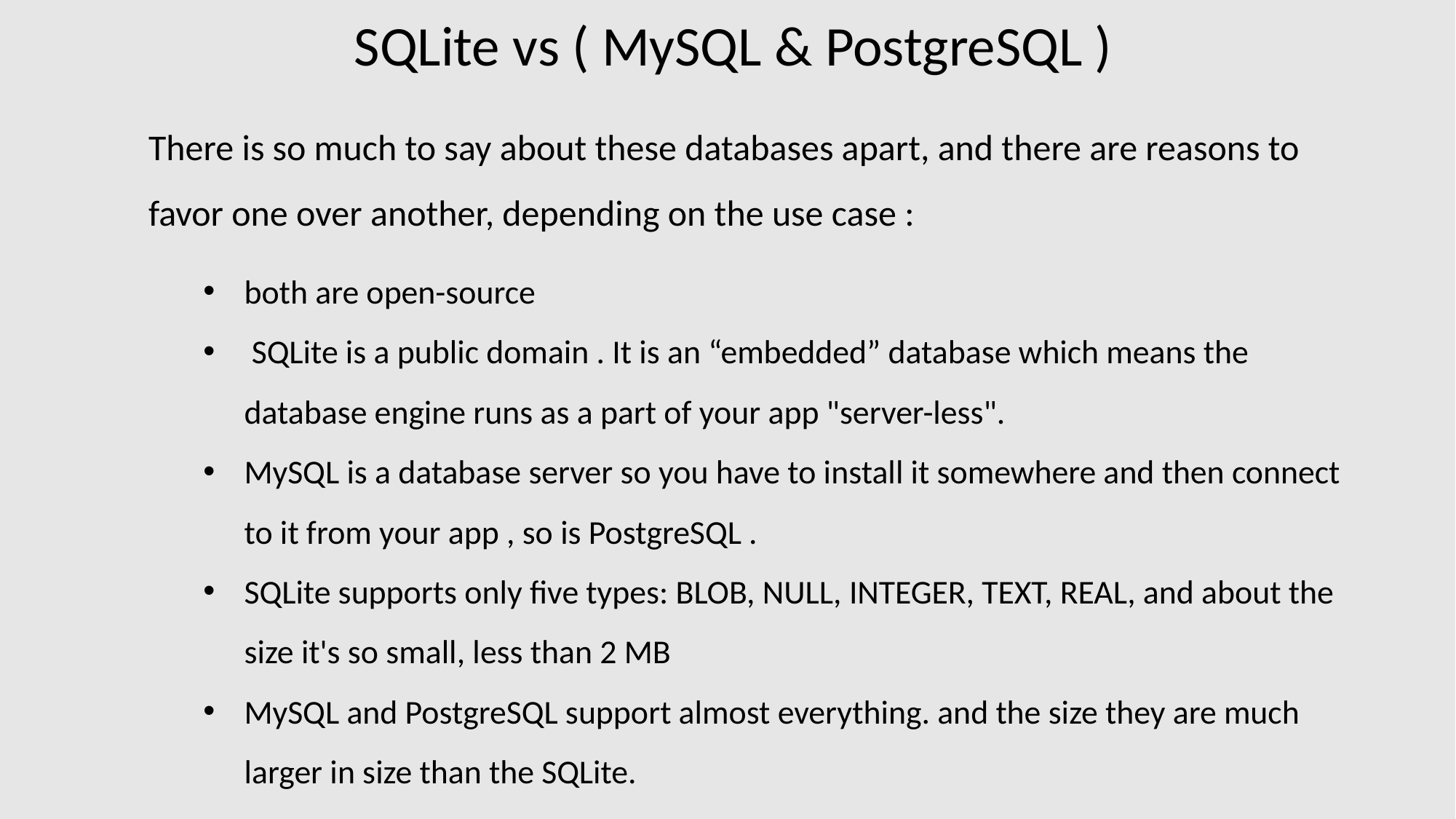

SQLite vs ( MySQL & PostgreSQL )

There is so much to say about these databases apart, and there are reasons to favor one over another, depending on the use case :

both are open-source
 SQLite is a public domain . It is an “embedded” database which means the database engine runs as a part of your app "server-less".
MySQL is a database server so you have to install it somewhere and then connect to it from your app , so is PostgreSQL .
SQLite supports only five types: BLOB, NULL, INTEGER, TEXT, REAL, and about the size it's so small, less than 2 MB
MySQL and PostgreSQL support almost everything. and the size they are much larger in size than the SQLite.